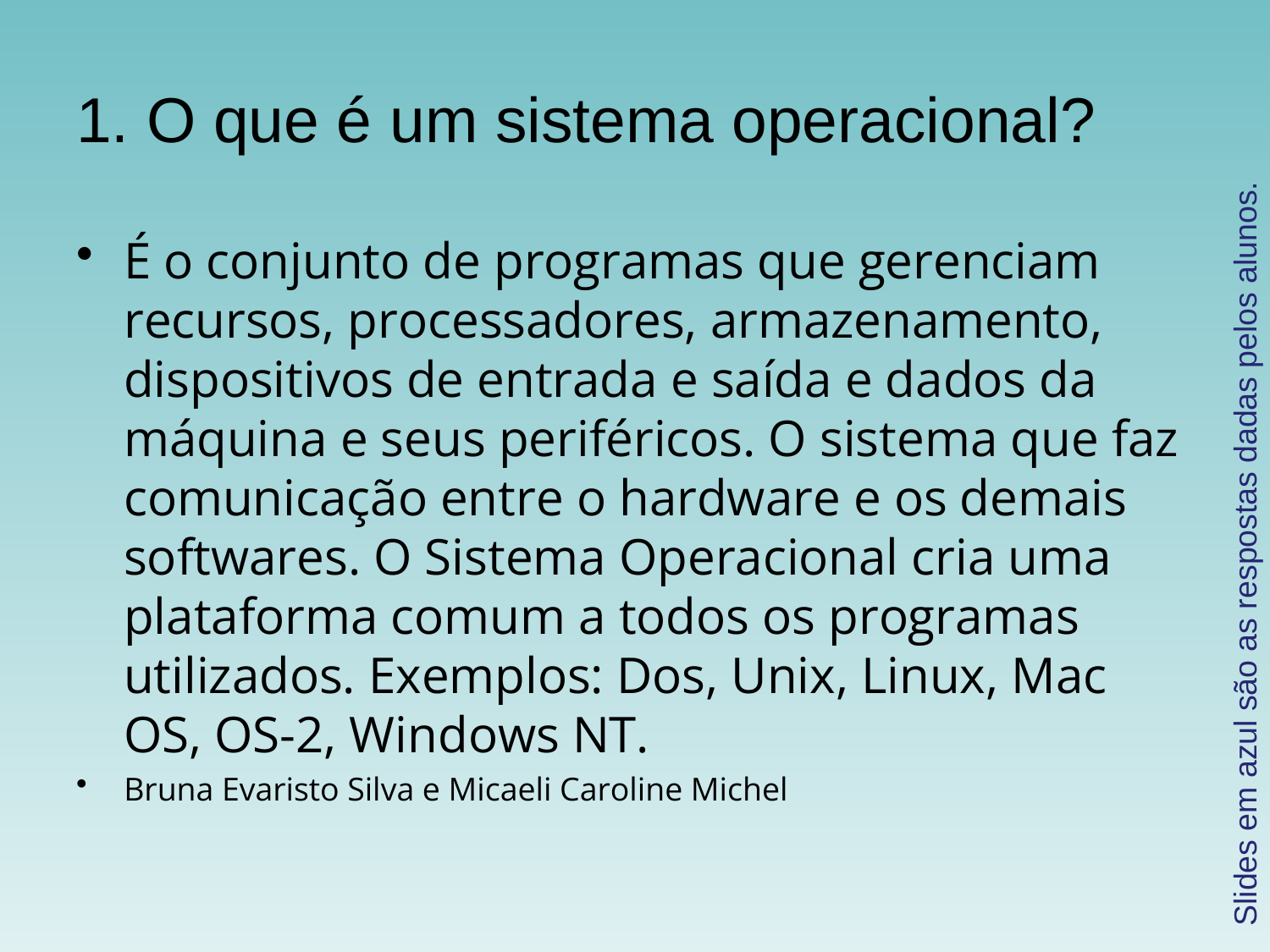

# 1. O que é um sistema operacional?
É o conjunto de programas que gerenciam recursos, processadores, armazenamento, dispositivos de entrada e saída e dados da máquina e seus periféricos. O sistema que faz comunicação entre o hardware e os demais softwares. O Sistema Operacional cria uma plataforma comum a todos os programas utilizados. Exemplos: Dos, Unix, Linux, Mac OS, OS-2, Windows NT.
Bruna Evaristo Silva e Micaeli Caroline Michel

Slides em azul são as respostas dadas pelos alunos.